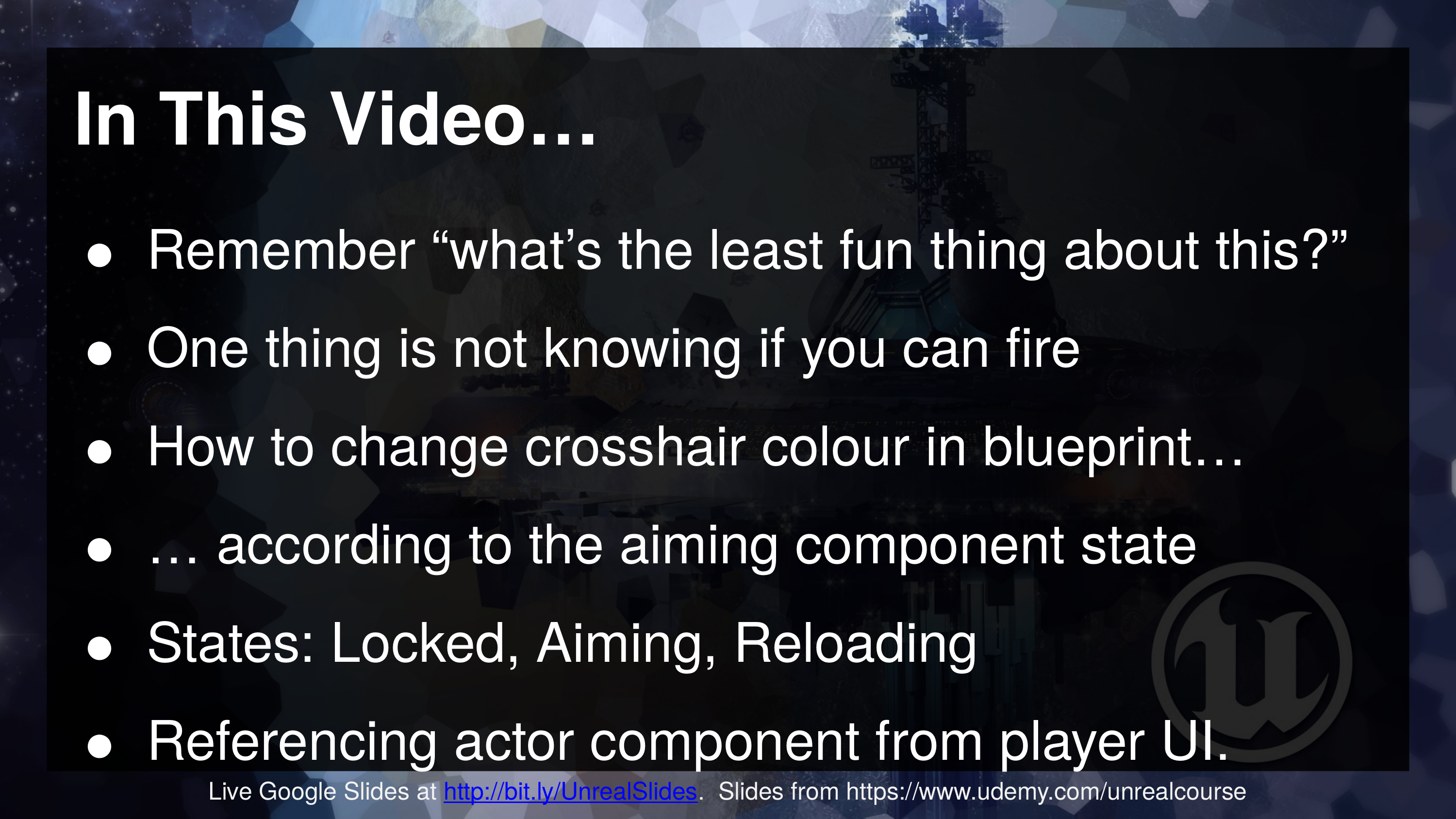

# In This Video…
Remember “what’s the least fun thing about this?”
One thing is not knowing if you can fire
How to change crosshair colour in blueprint…
… according to the aiming component state
States: Locked, Aiming, Reloading
Referencing actor component from player UI.